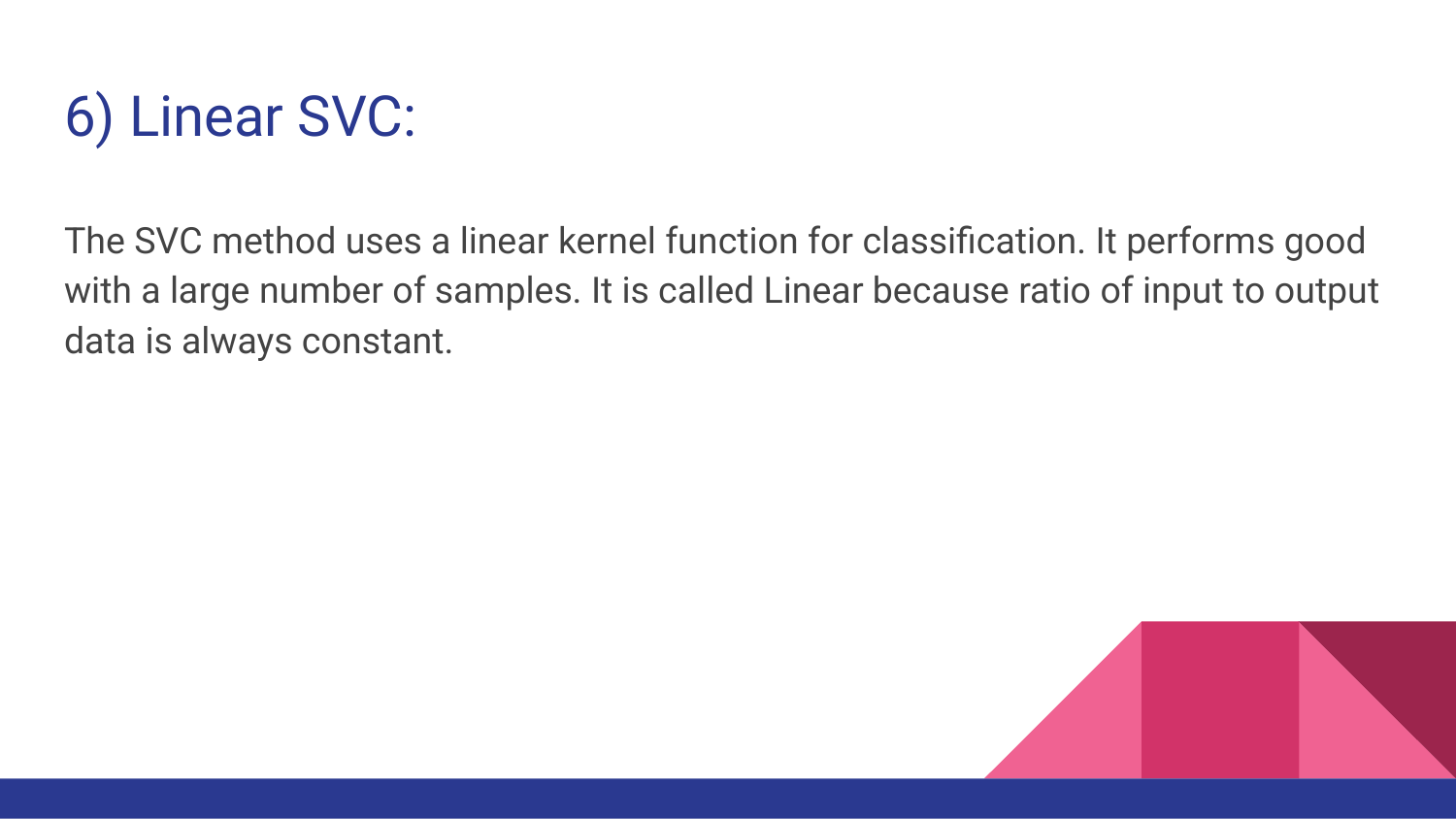

# 6) Linear SVC:
The SVC method uses a linear kernel function for classification. It performs good with a large number of samples. It is called Linear because ratio of input to output data is always constant.